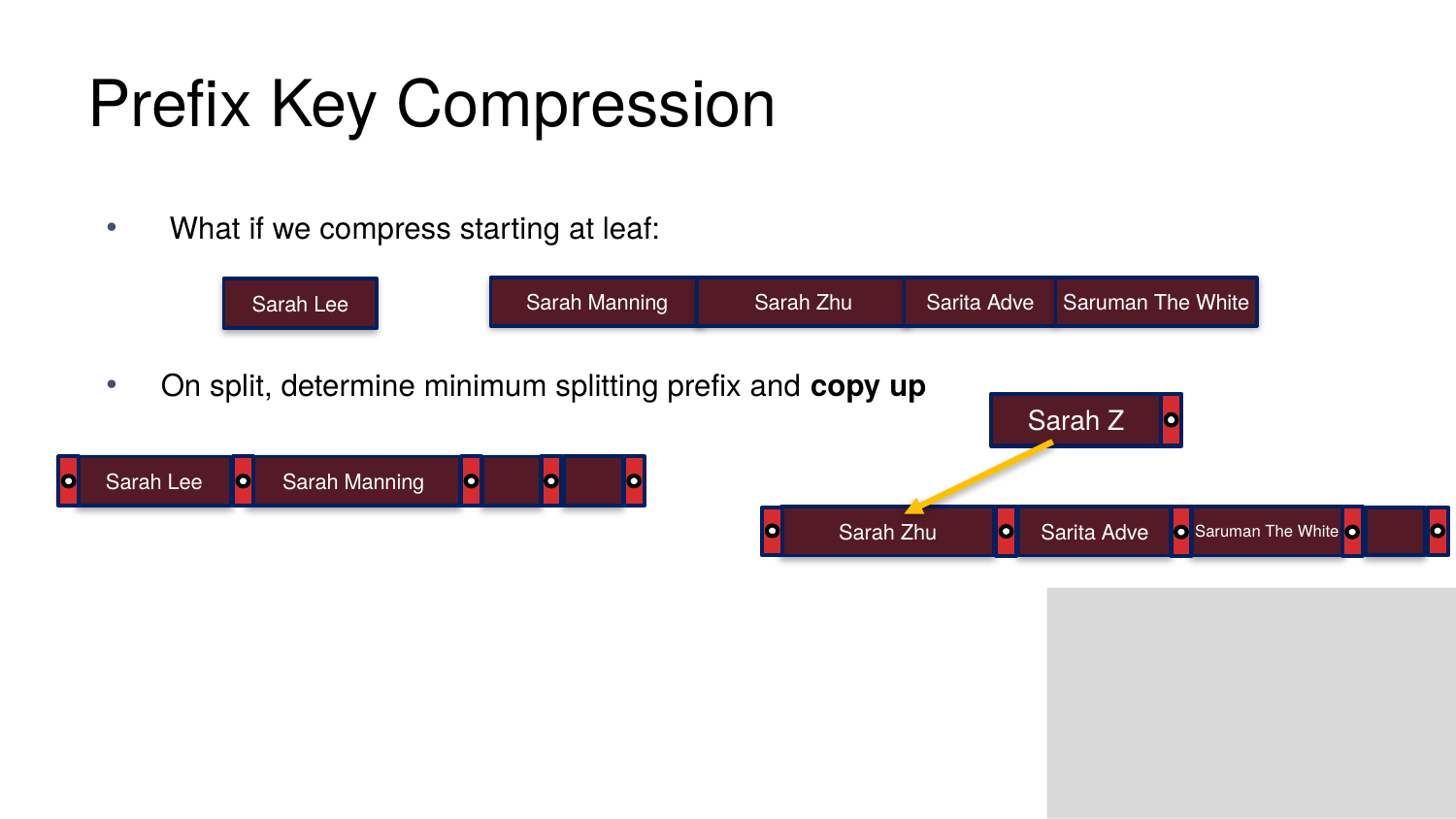

# Prefix Key Compression
 What if we compress starting at leaf:
On split, determine minimum splitting prefix and copy up
Sarah Zhu
Sarita Adve
Saruman The White
Sarah Manning
Sarah Lee
Sarah Z

Sarah Lee

Sarah Manning
Sarah Zhu
Sarita Adve

Saruman The White